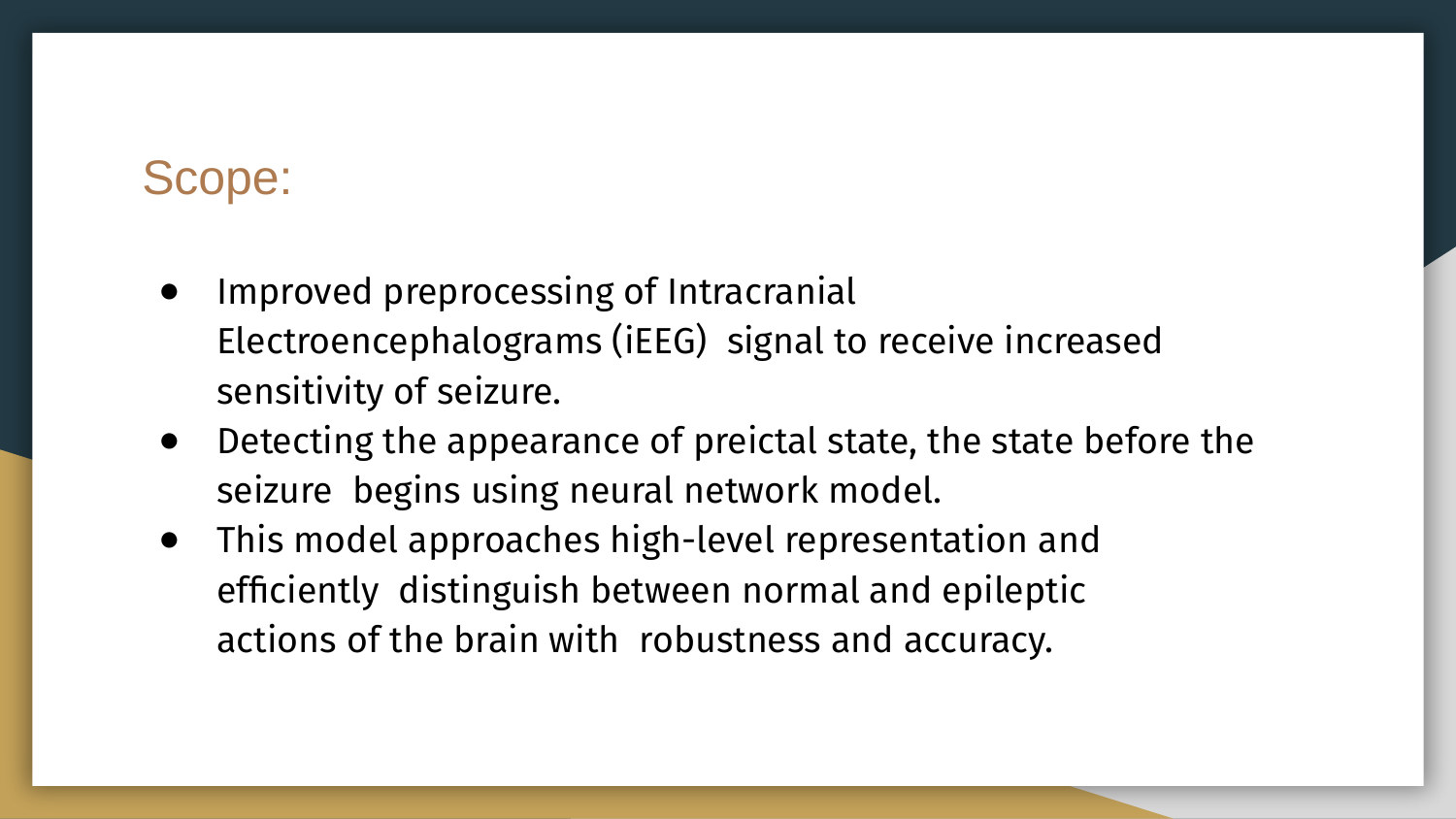

# Scope:
Improved preprocessing of Intracranial Electroencephalograms (iEEG)  signal to receive increased sensitivity of seizure.
Detecting the appearance of preictal state, the state before the seizure  begins using neural network model.
This model approaches high-level representation and efficiently  distinguish between normal and epileptic actions of the brain with  robustness and accuracy.